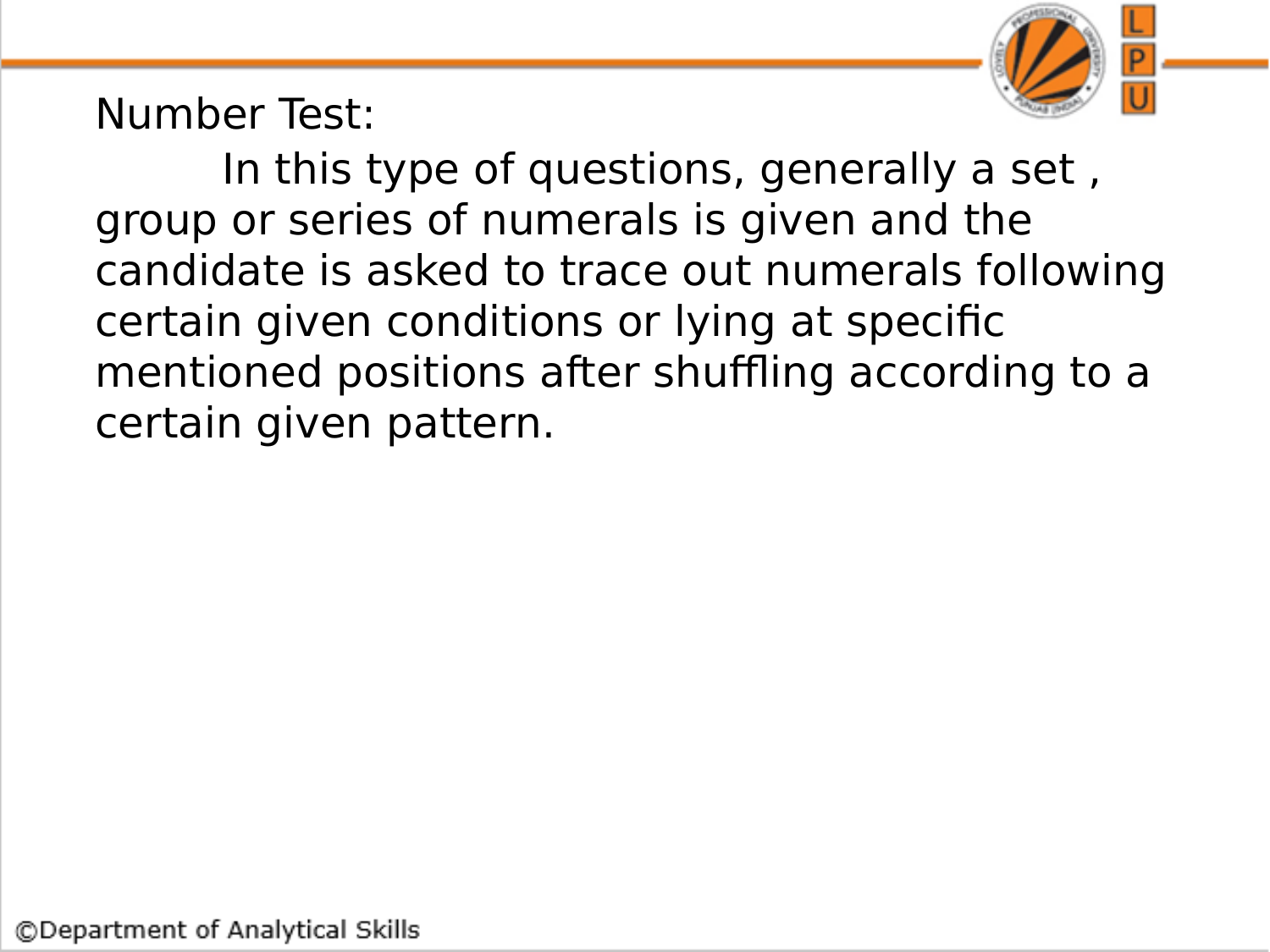

Number Test:
	In this type of questions, generally a set , group or series of numerals is given and the candidate is asked to trace out numerals following certain given conditions or lying at specific mentioned positions after shuffling according to a certain given pattern.